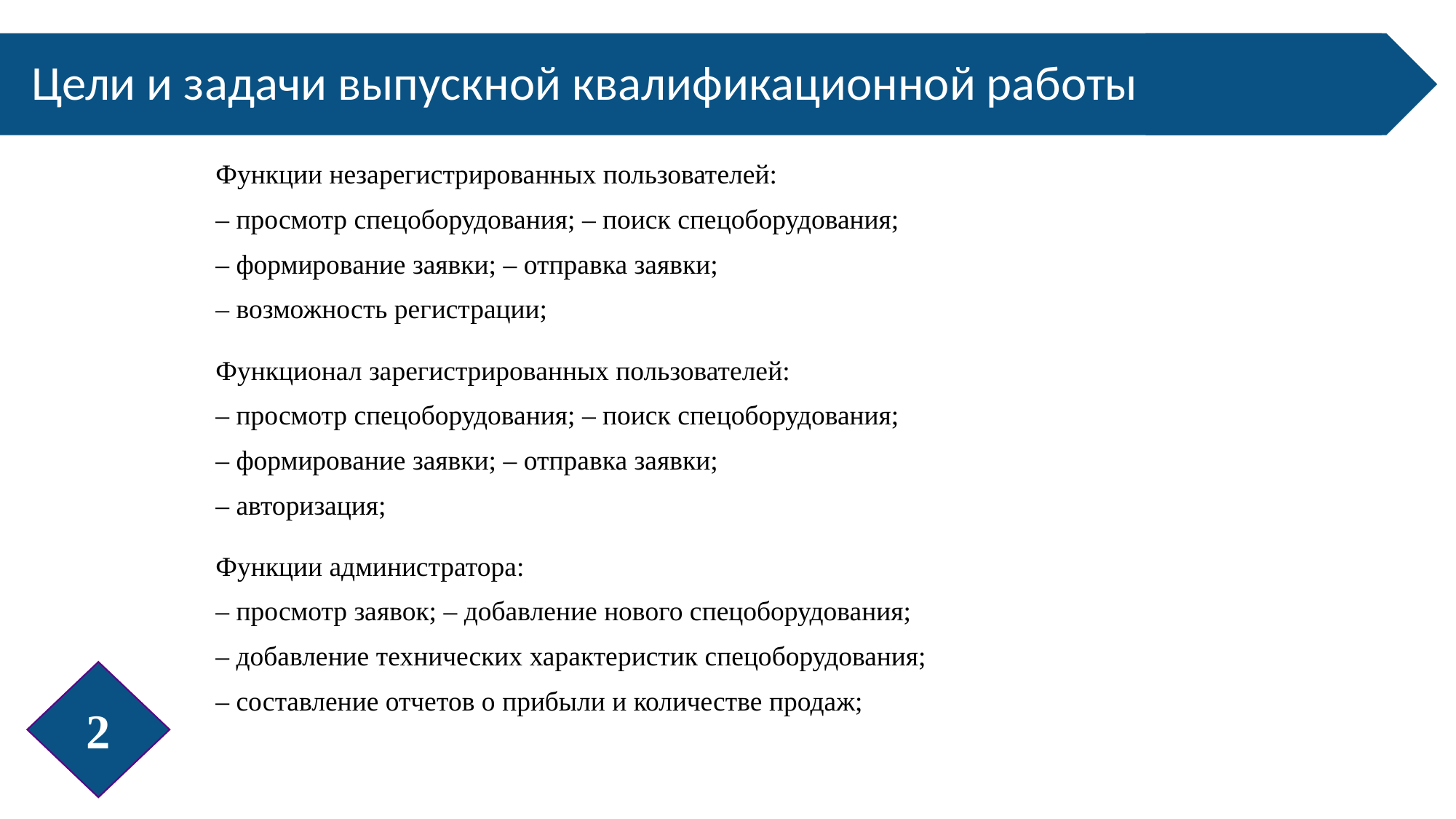

Цели и задачи выпускной квалификационной работы

Функции незарегистрированных пользователей:
– просмотр спецоборудования; – поиск спецоборудования;
– формирование заявки; – отправка заявки;
– возможность регистрации;
Функционал зарегистрированных пользователей:
– просмотр спецоборудования; – поиск спецоборудования;
– формирование заявки; – отправка заявки;
– авторизация;
Функции администратора:
– просмотр заявок; – добавление нового спецоборудования;
– добавление технических характеристик спецоборудования;
– составление отчетов о прибыли и количестве продаж;
2